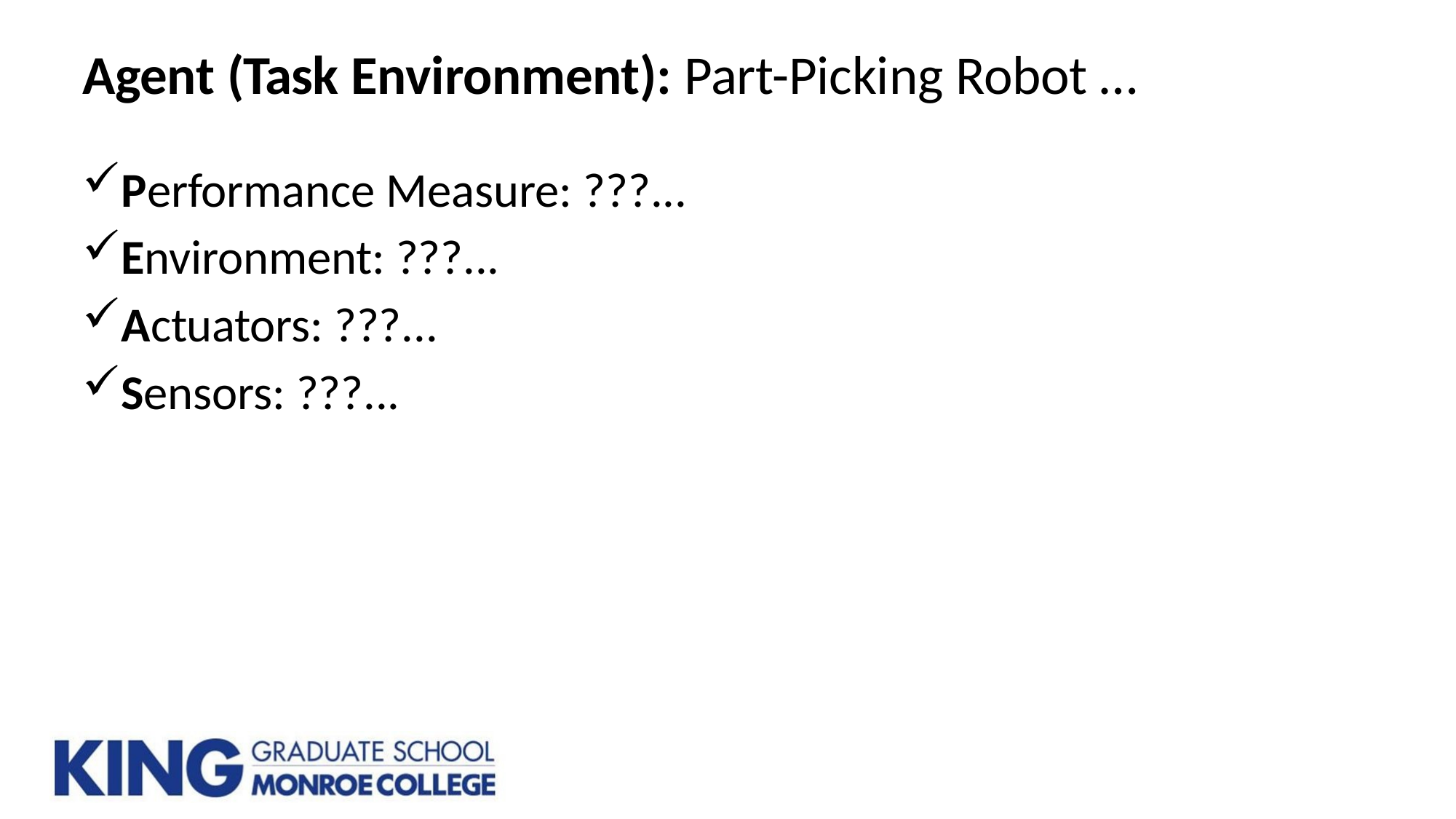

# Agent (Task Environment): Part-Picking Robot …
Performance Measure: ???...
Environment: ???...
Actuators: ???...
Sensors: ???...